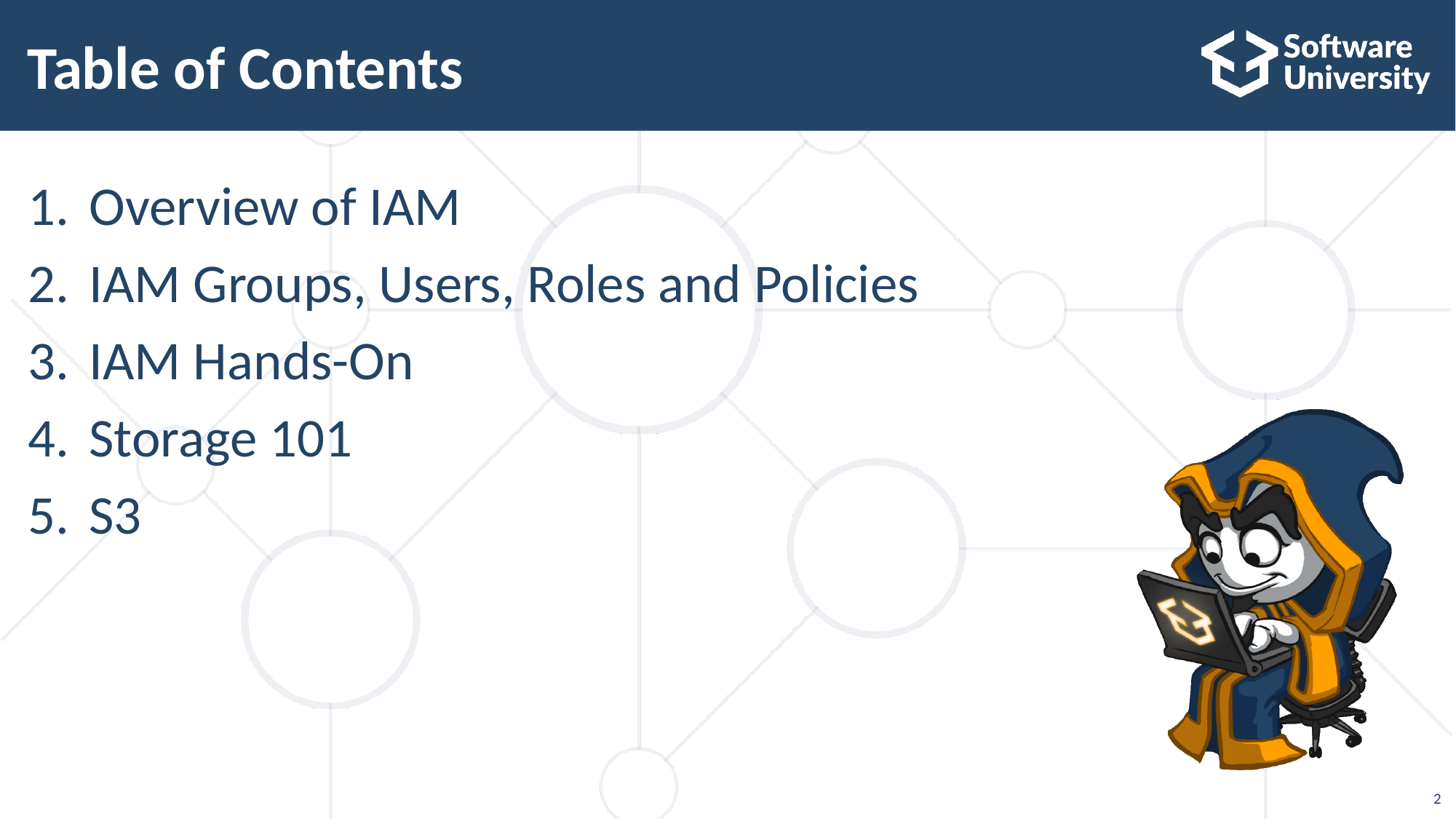

# Table of Contents
Overview of IAM
IAM Groups, Users, Roles and Policies
IAM Hands-On
Storage 101
S3
2